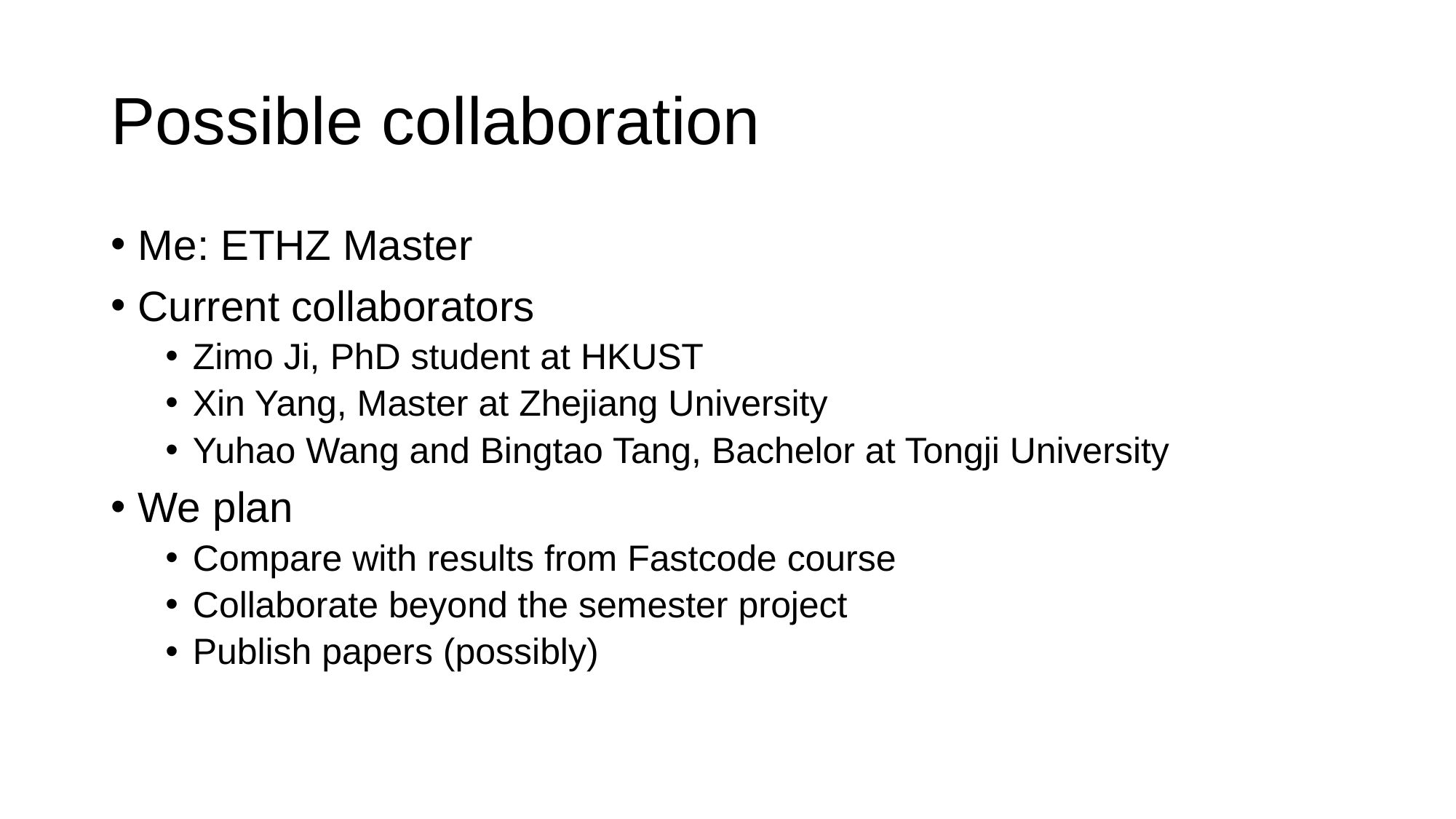

# Possible collaboration
Me: ETHZ Master
Current collaborators
Zimo Ji, PhD student at HKUST
Xin Yang, Master at Zhejiang University
Yuhao Wang and Bingtao Tang, Bachelor at Tongji University
We plan
Compare with results from Fastcode course
Collaborate beyond the semester project
Publish papers (possibly)